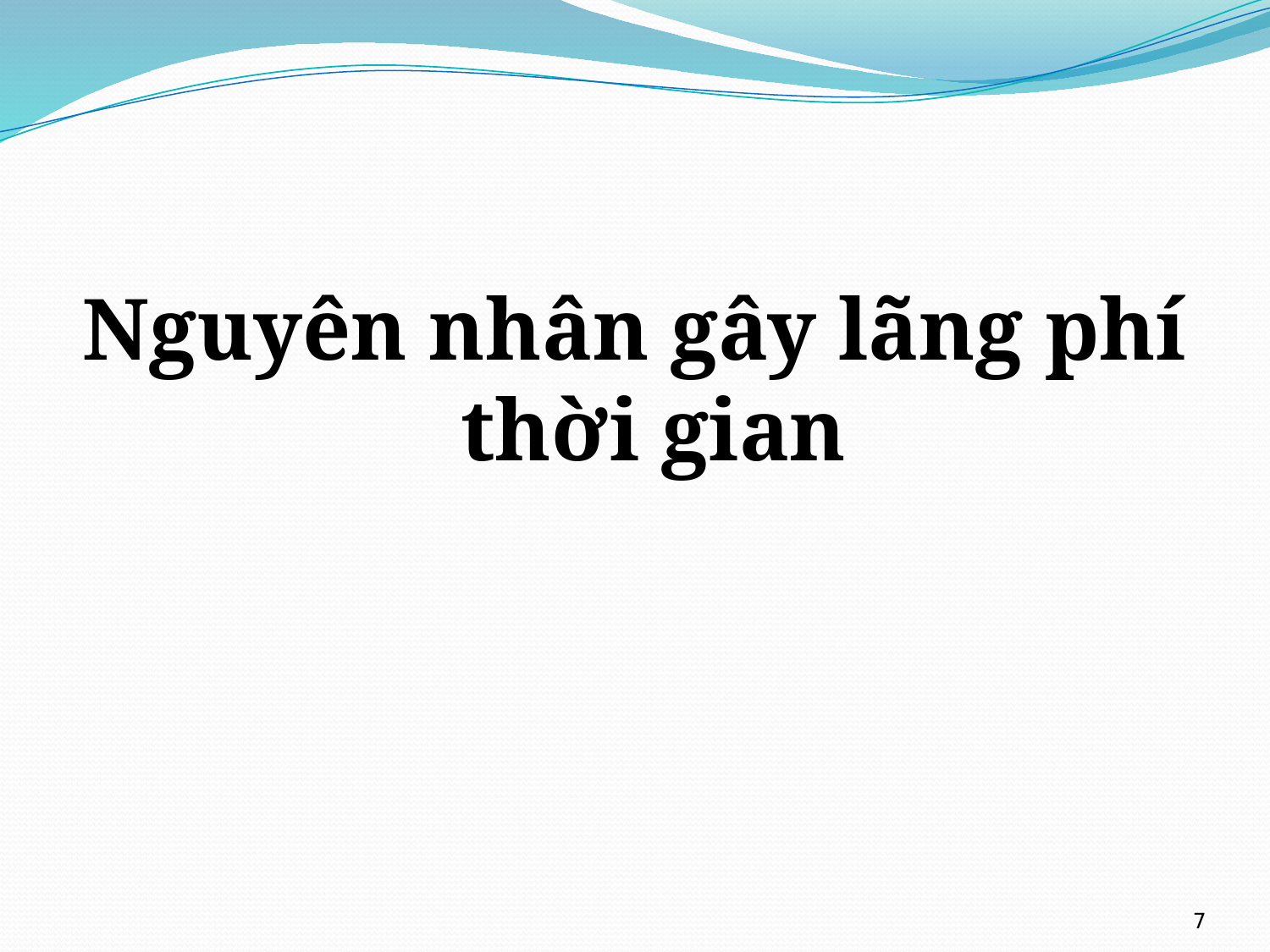

#
Nguyên nhân gây lãng phí thời gian
7